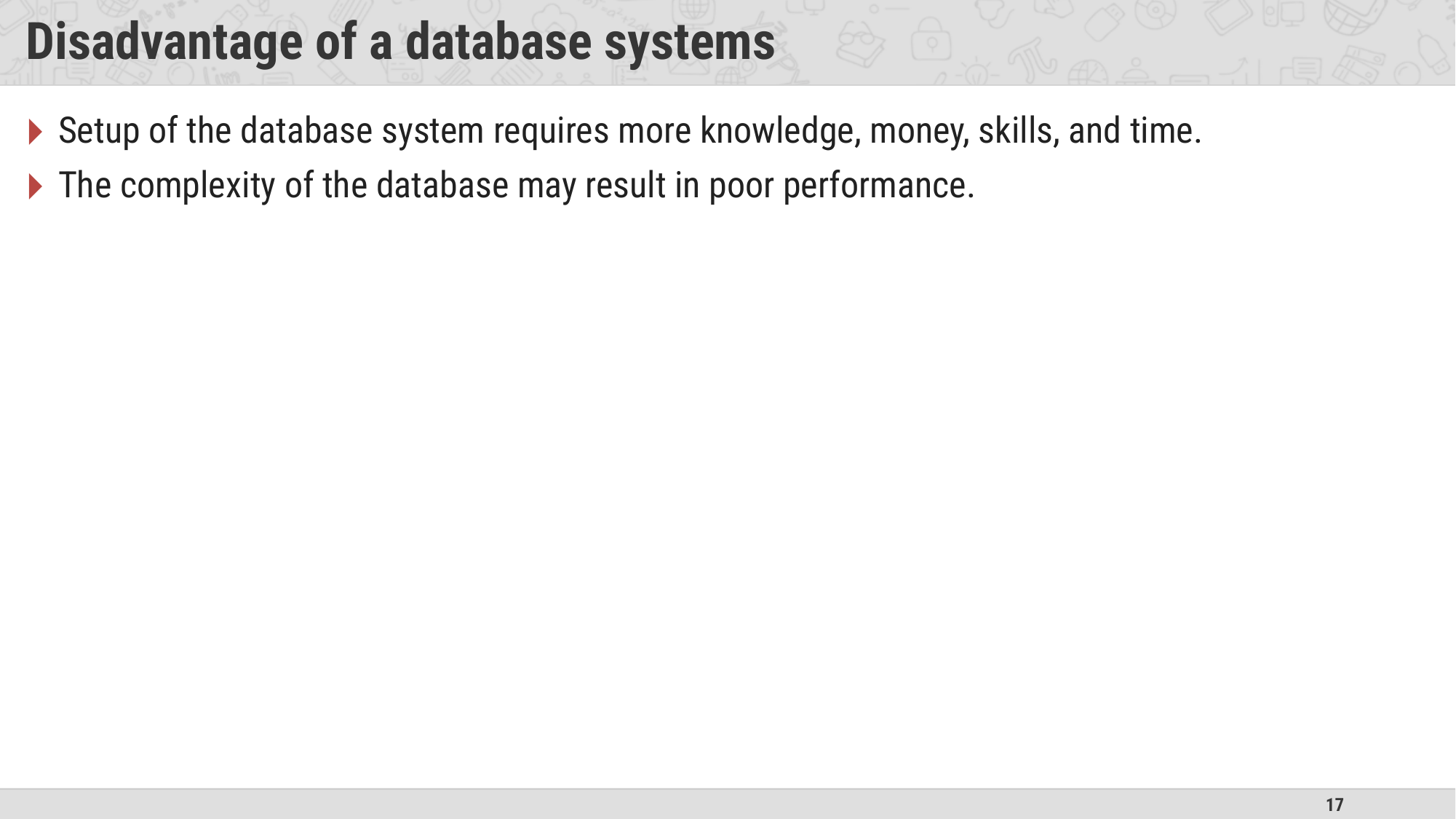

# Disadvantage of a database systems
Setup of the database system requires more knowledge, money, skills, and time.
The complexity of the database may result in poor performance.